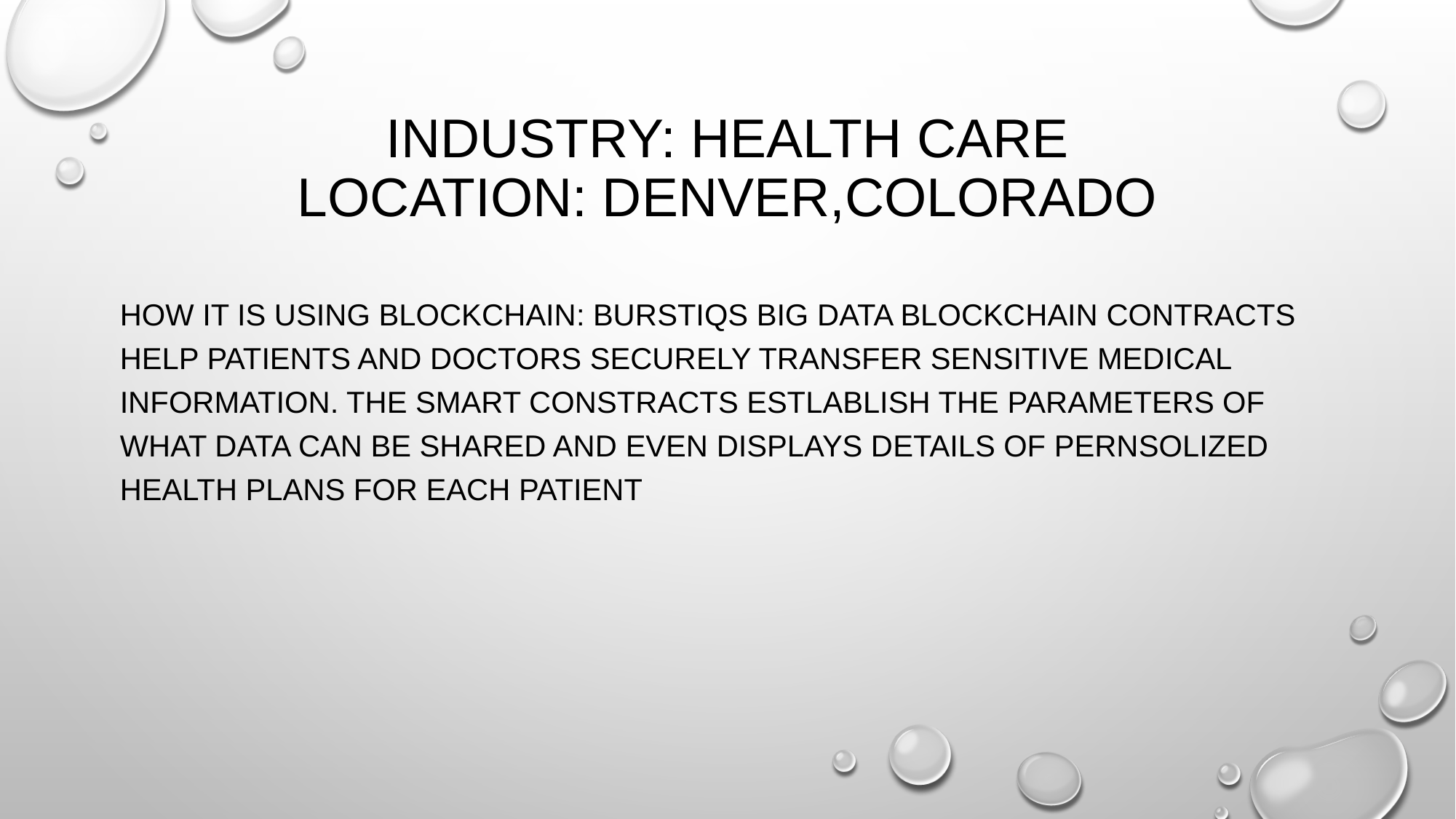

# Industry: health care location: Denver,colorado
How it is using blockchain: burstiqs big data blockchain contracts help patients and doctors securely transfer sensitive medical information. The smart constracts estlablish the parameters of what data can be shared and even displays details of pernsolized health plans for each patient